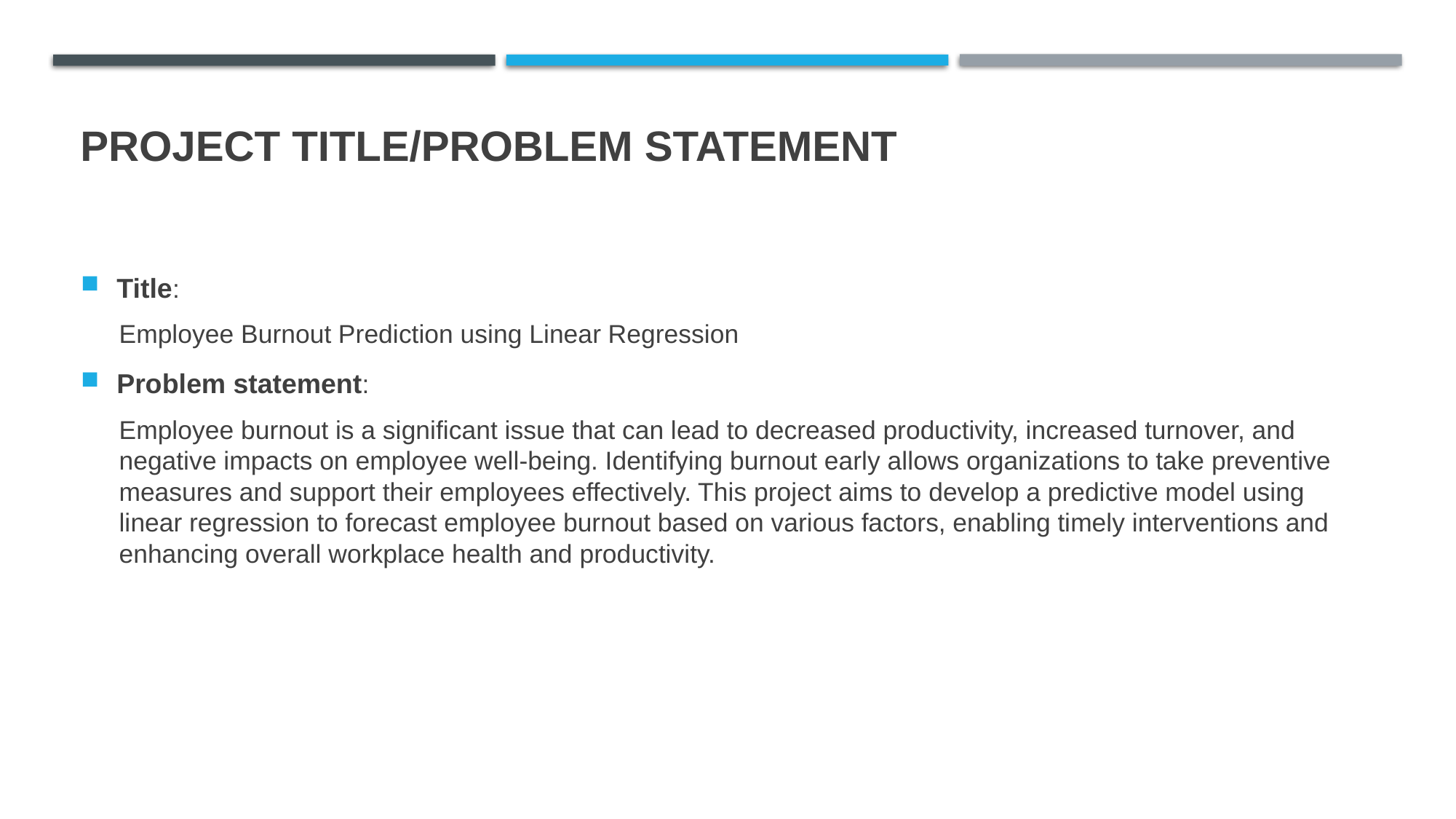

# PROJECT TITLE/Problem Statement
Title:
Employee Burnout Prediction using Linear Regression
Problem statement:
Employee burnout is a significant issue that can lead to decreased productivity, increased turnover, and negative impacts on employee well-being. Identifying burnout early allows organizations to take preventive measures and support their employees effectively. This project aims to develop a predictive model using linear regression to forecast employee burnout based on various factors, enabling timely interventions and enhancing overall workplace health and productivity.